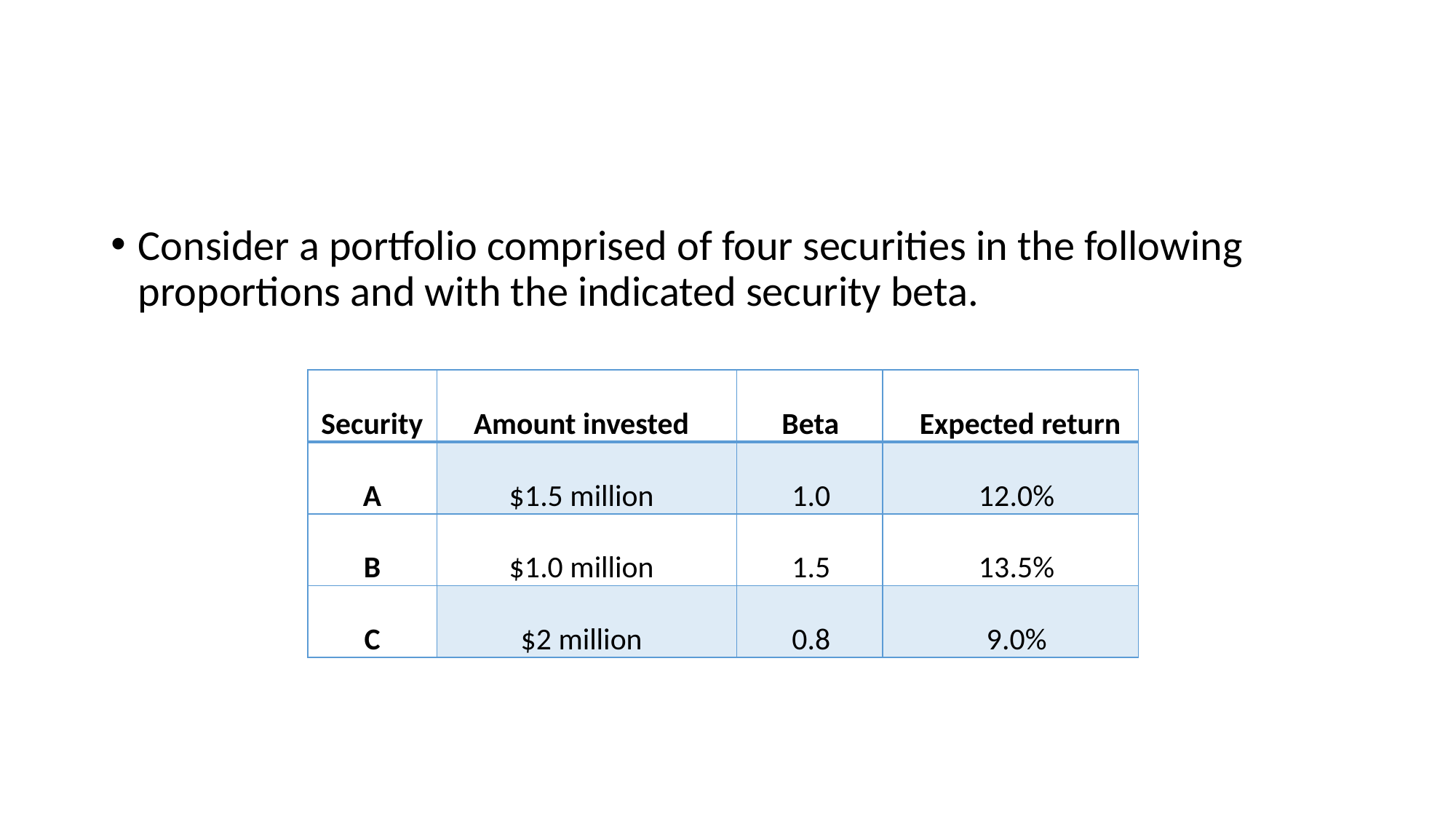

#
Consider a portfolio comprised of four securities in the following proportions and with the indicated security beta.

| Security | Amount invested | Beta | Expected return |
| --- | --- | --- | --- |
| A | $1.5 million | 1.0 | 12.0% |
| B | $1.0 million | 1.5 | 13.5% |
| C | $2 million | 0.8 | 9.0% |